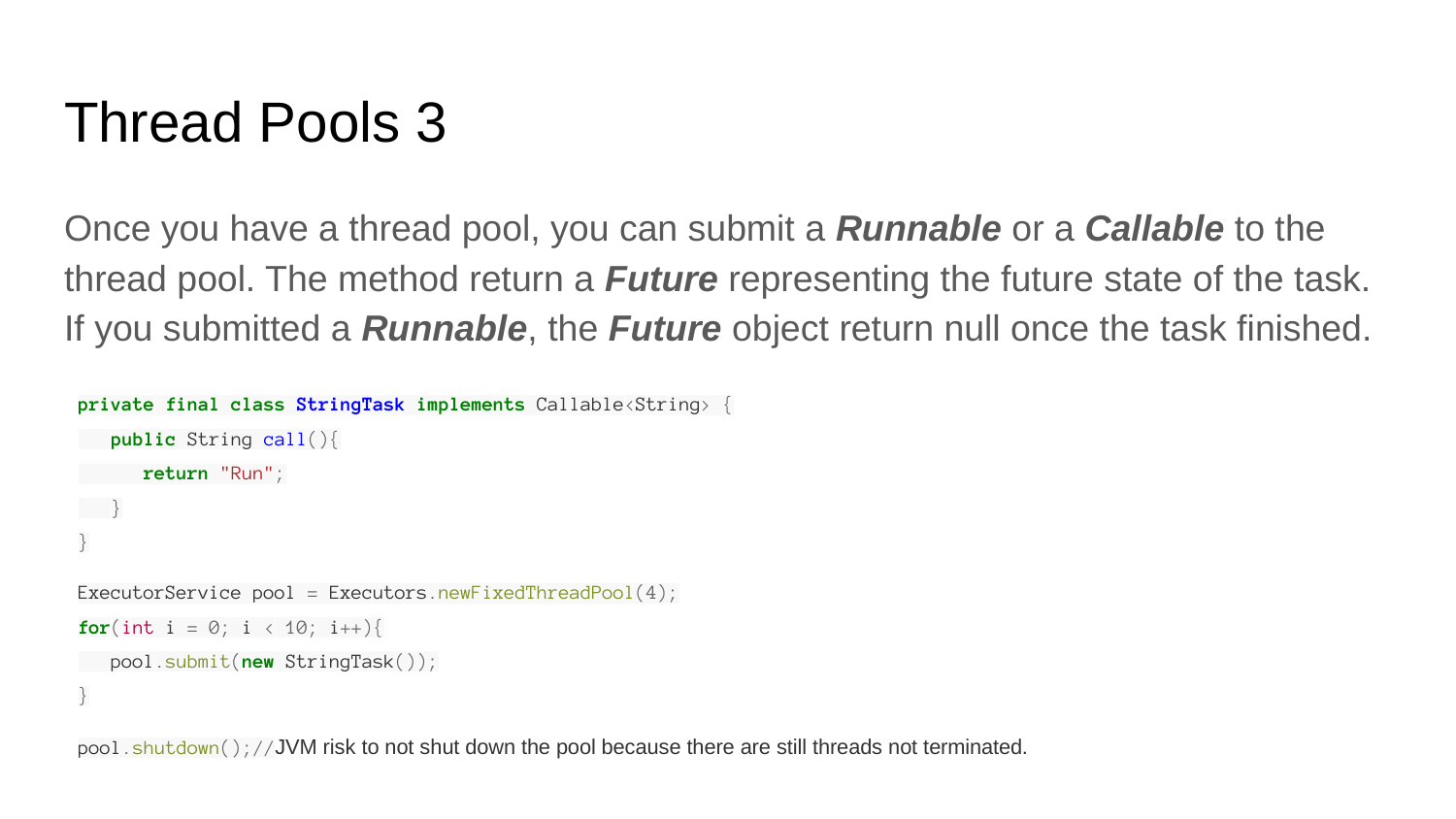

# Thread Pools 3
Once you have a thread pool, you can submit a Runnable or a Callable to the thread pool. The method return a Future representing the future state of the task. If you submitted a Runnable, the Future object return null once the task finished.
private final class StringTask implements Callable<String> {
   public String call(){
      return "Run";
   }
}
ExecutorService pool = Executors.newFixedThreadPool(4);
for(int i = 0; i < 10; i++){
   pool.submit(new StringTask());
}
pool.shutdown();//JVM risk to not shut down the pool because there are still threads not terminated.